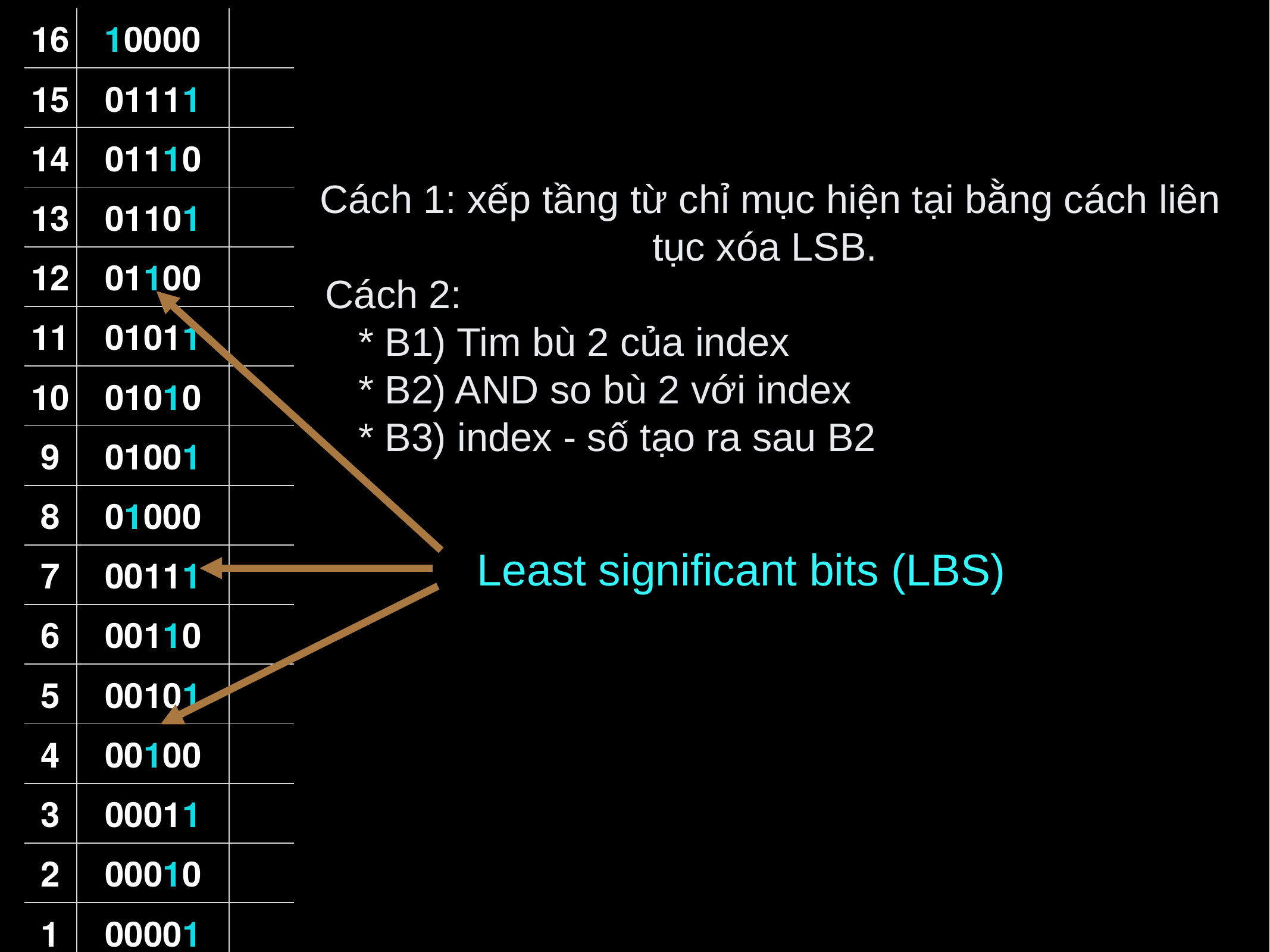

| 16 | 10000 |  |
| --- | --- | --- |
| 15 | \_01111 |  |
| 14 | \_01110 |  |
| 13 | \_01101 |  |
| 12 | \_01100 |  |
| 11 | \_01011 |  |
| 10 | \_01010 |  |
| 9 | \_01001 |  |
| 8 | \_01000 |  |
| 7 | \_00111 |  |
| 6 | \_00110 |  |
| 5 | \_00101 |  |
| 4 | \_00100 |  |
| 3 | \_00011 |  |
| 2 | \_00010 |  |
| 1 | \_00001 |  |
Cách 1: xếp tầng từ chỉ mục hiện tại bằng cách liên tục xóa LSB.
  Cách 2:
     * B1) Tim bù 2 của index
     * B2) AND so bù 2 với index
     * B3) index - số tạo ra sau B2

Least significant bits (LBS)